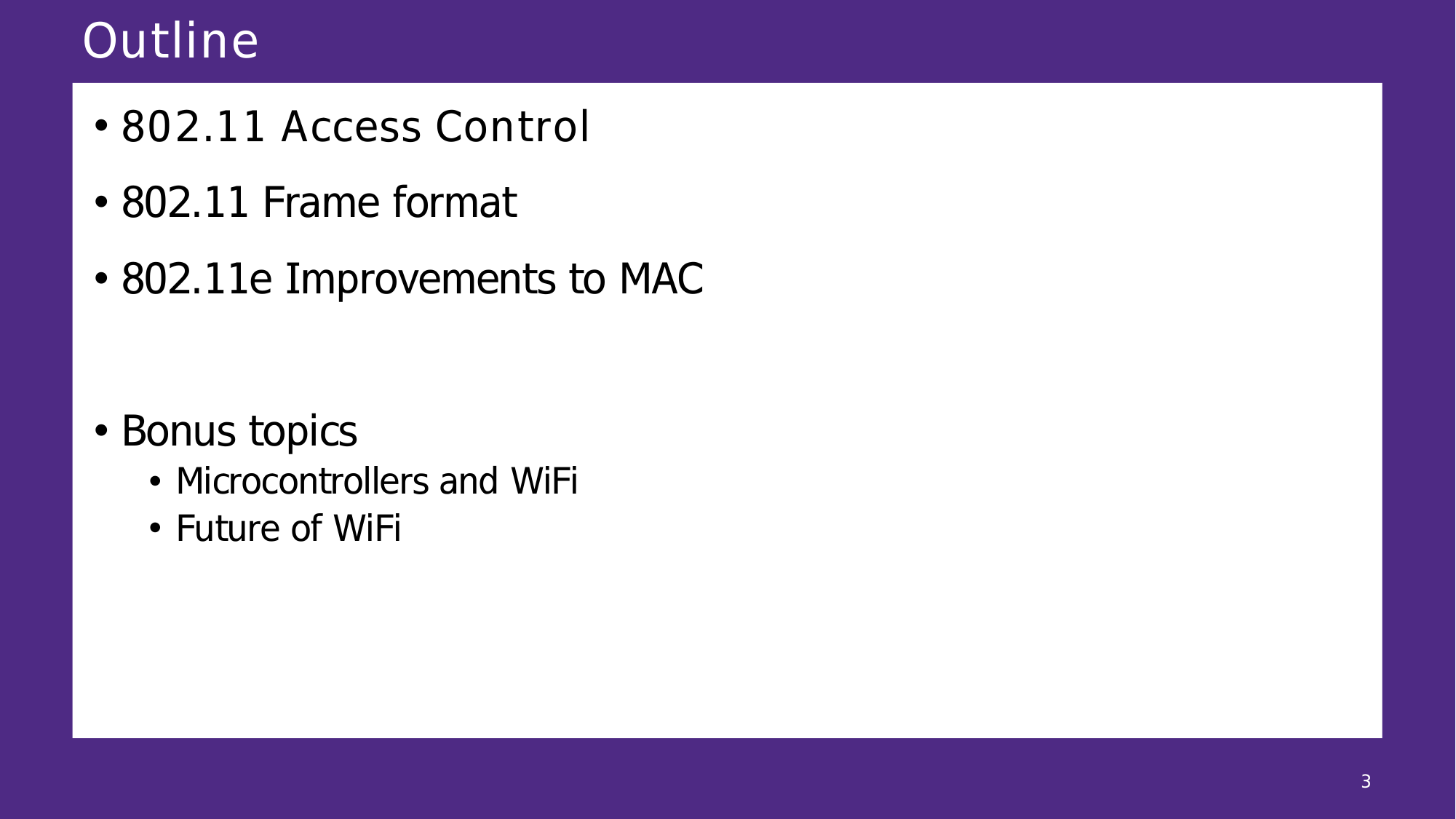

# Outline
802.11 Access Control
802.11 Frame format
802.11e Improvements to MAC

Bonus topics
Microcontrollers and WiFi
Future of WiFi
3